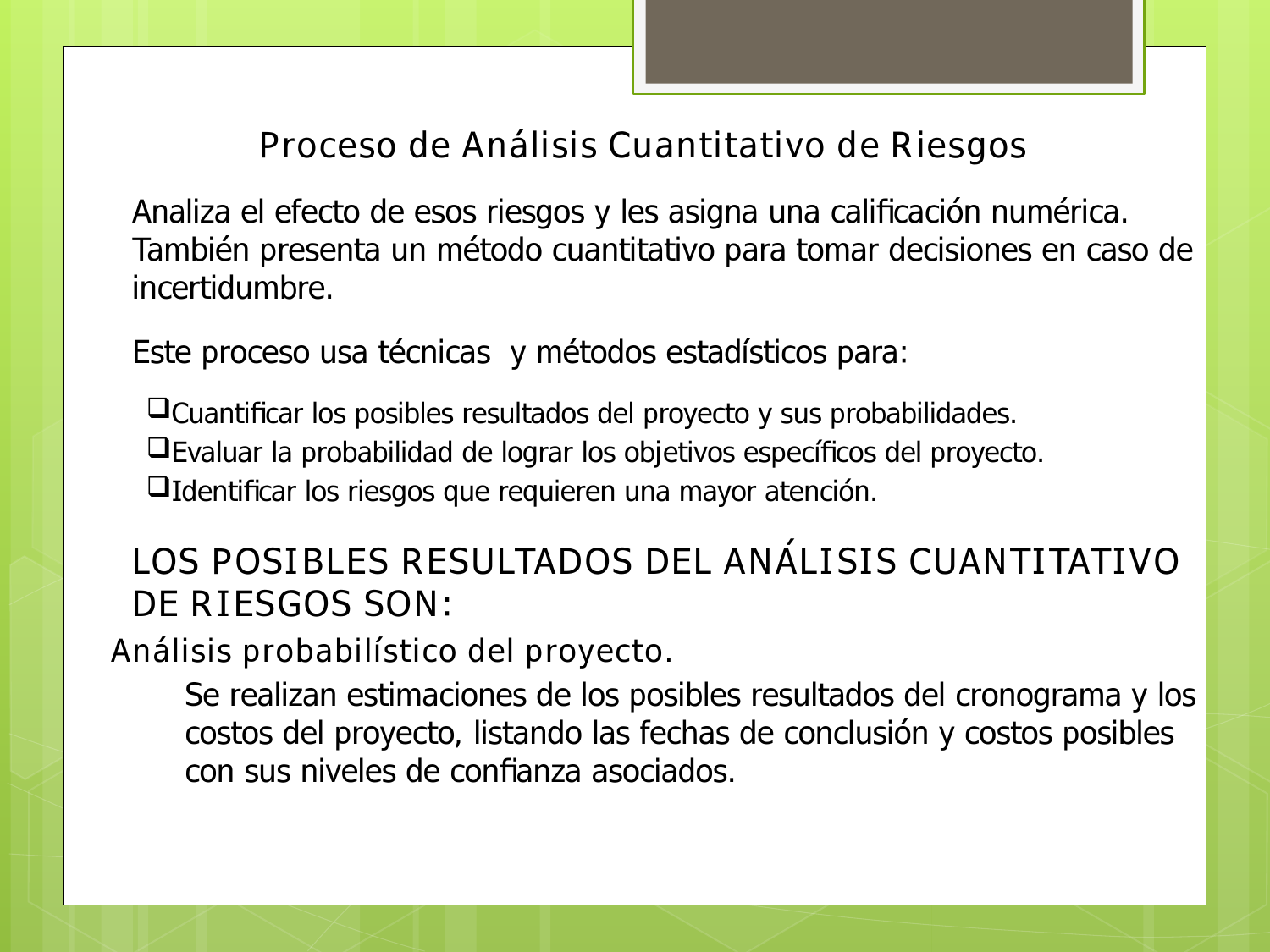

Proceso de Análisis Cuantitativo de Riesgos

	Analiza el efecto de esos riesgos y les asigna una calificación numérica. También presenta un método cuantitativo para tomar decisiones en caso de incertidumbre.

 	Este proceso usa técnicas  y métodos estadísticos para:

Cuantificar los posibles resultados del proyecto y sus probabilidades.
Evaluar la probabilidad de lograr los objetivos específicos del proyecto.
Identificar los riesgos que requieren una mayor atención.

	LOS POSIBLES RESULTADOS DEL ANÁLISIS CUANTITATIVO DE RIESGOS SON:
Análisis probabilístico del proyecto.
	Se realizan estimaciones de los posibles resultados del cronograma y los costos del proyecto, listando las fechas de conclusión y costos posibles con sus niveles de confianza asociados.